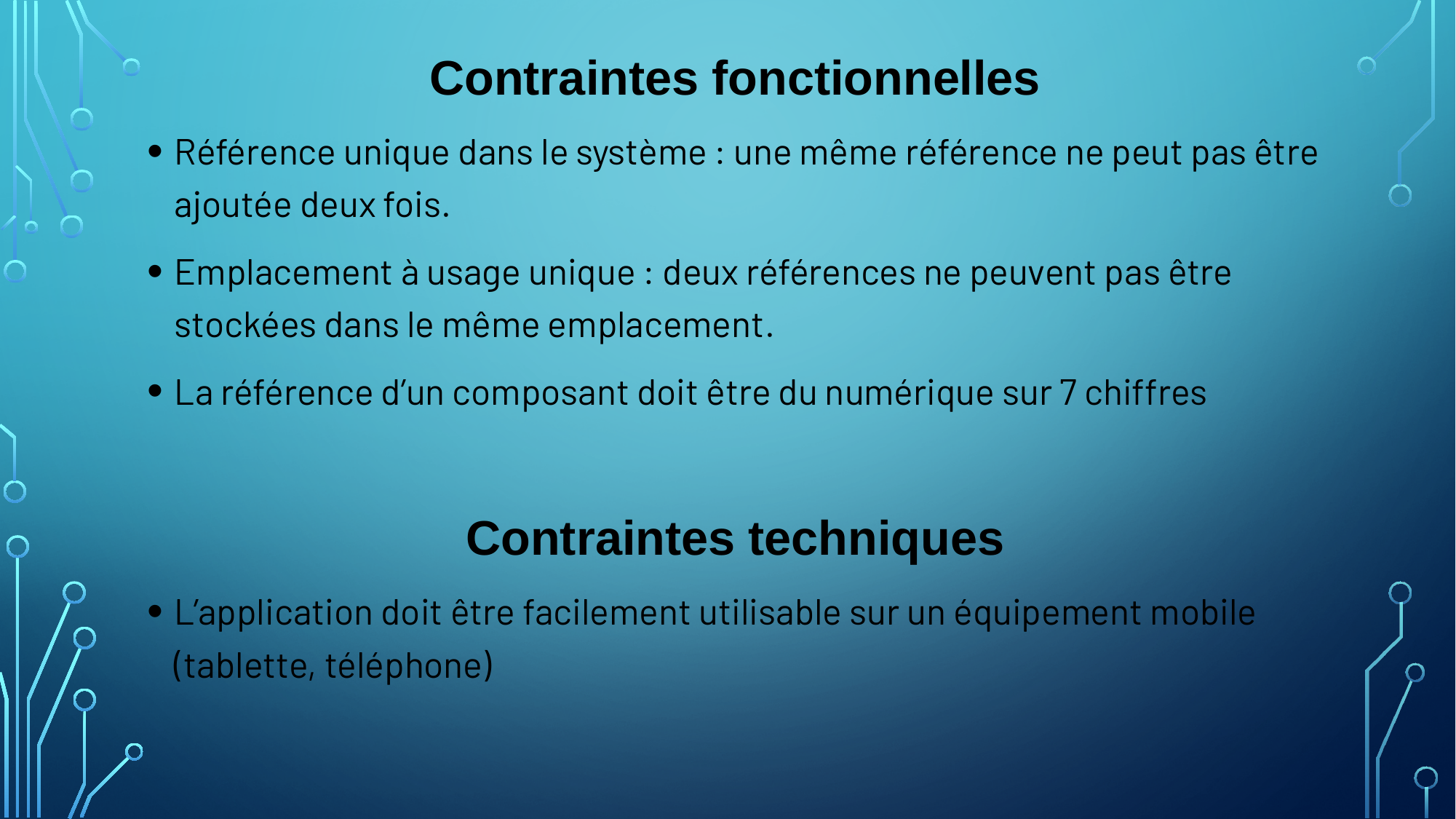

Contraintes fonctionnelles
Référence unique dans le système : une même référence ne peut pas être ajoutée deux fois.
Emplacement à usage unique : deux références ne peuvent pas être stockées dans le même emplacement.
La référence d’un composant doit être du numérique sur 7 chiffres

Contraintes techniques
L’application doit être facilement utilisable sur un équipement mobile (tablette, téléphone)